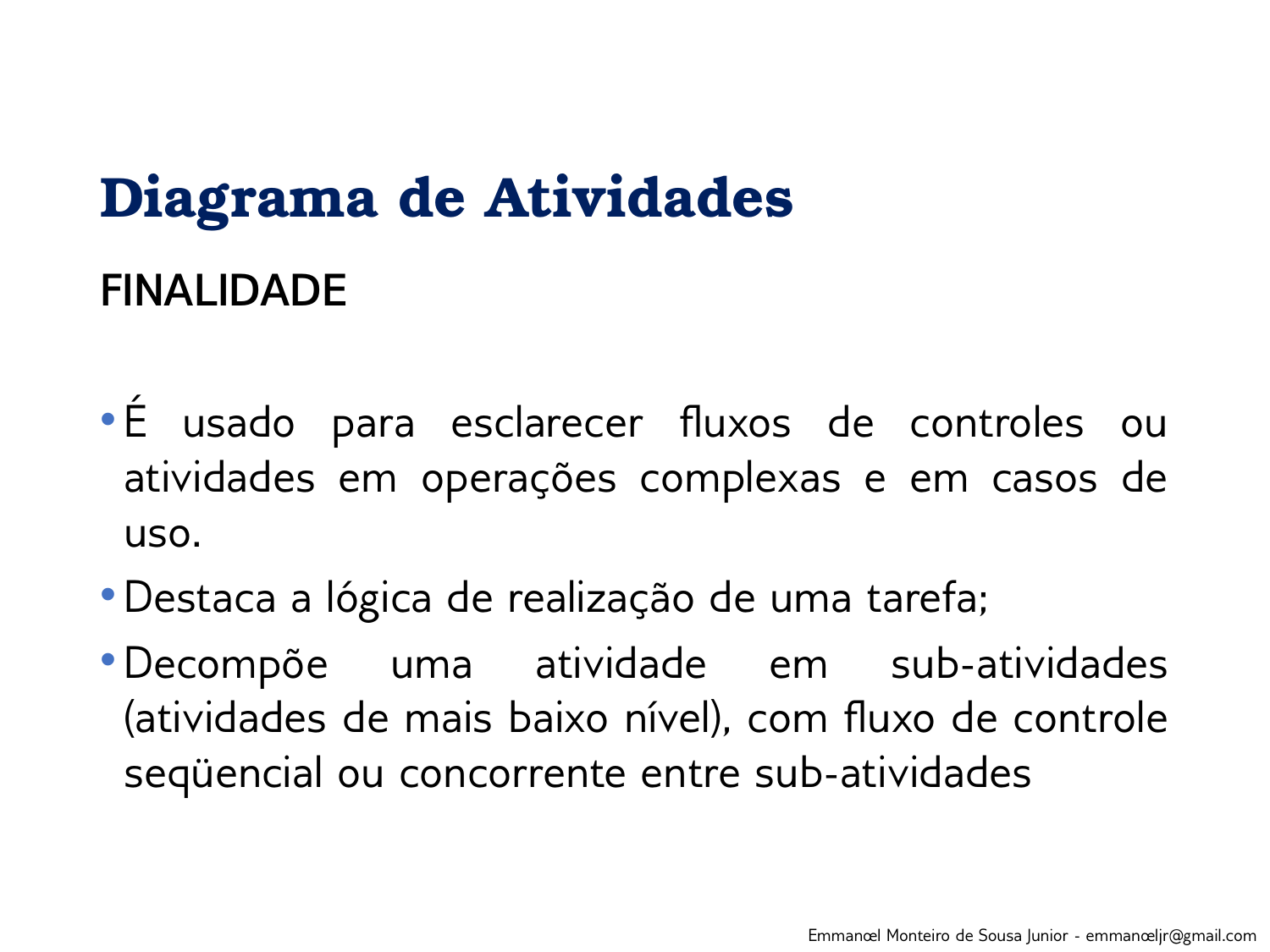

# Diagrama de Atividades
FINALIDADE

É usado para esclarecer fluxos de controles ou atividades em operações complexas e em casos de uso.
Destaca a lógica de realização de uma tarefa;
Decompõe uma atividade em sub-atividades (atividades de mais baixo nível), com fluxo de controle seqüencial ou concorrente entre sub-atividades

Emmanoel Monteiro de Sousa Junior - emmanoeljr@gmail.com